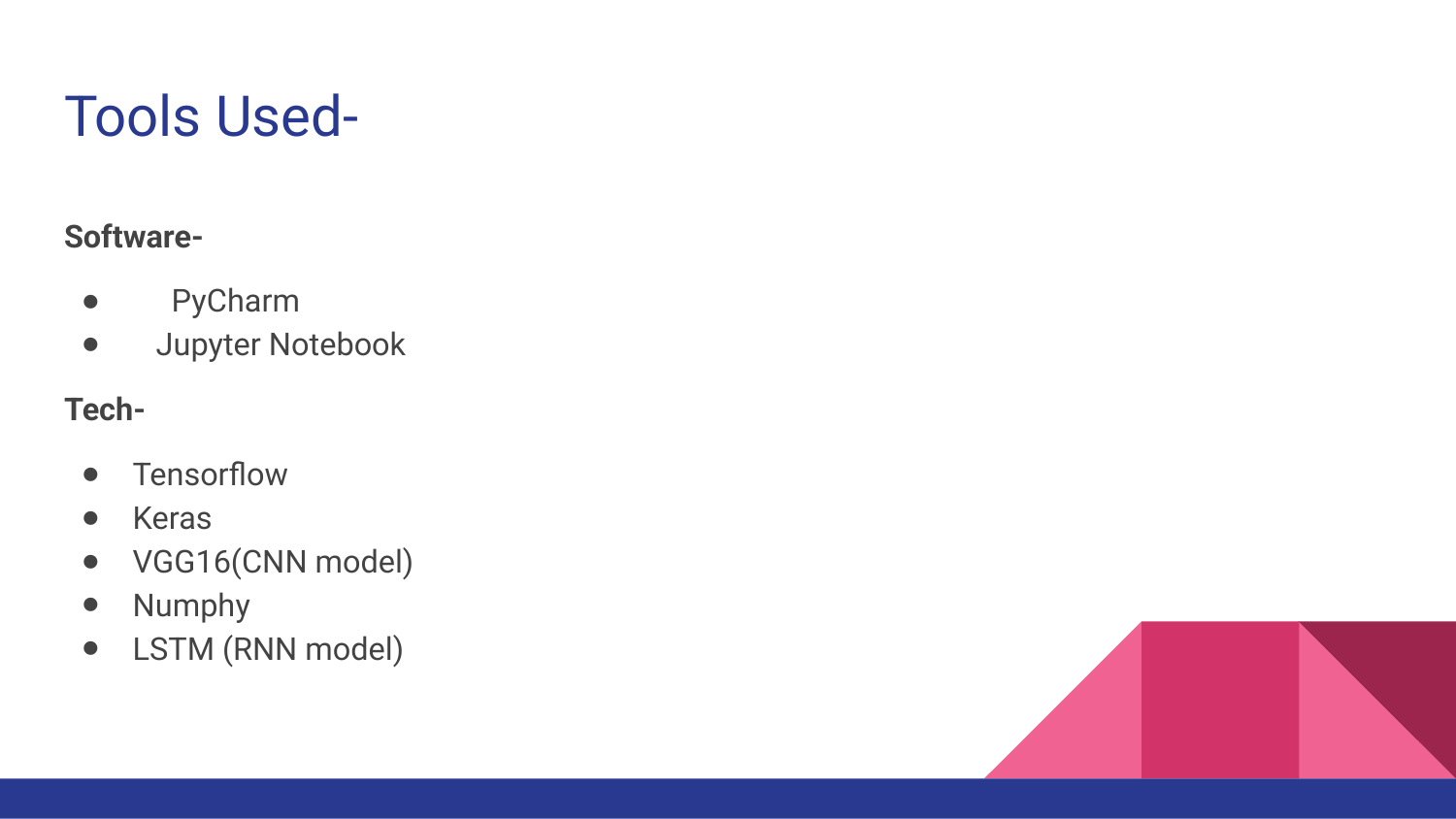

# Tools Used-
Software-
     PyCharm
   Jupyter Notebook
Tech-
Tensorflow
Keras
VGG16(CNN model)
Numphy
LSTM (RNN model)